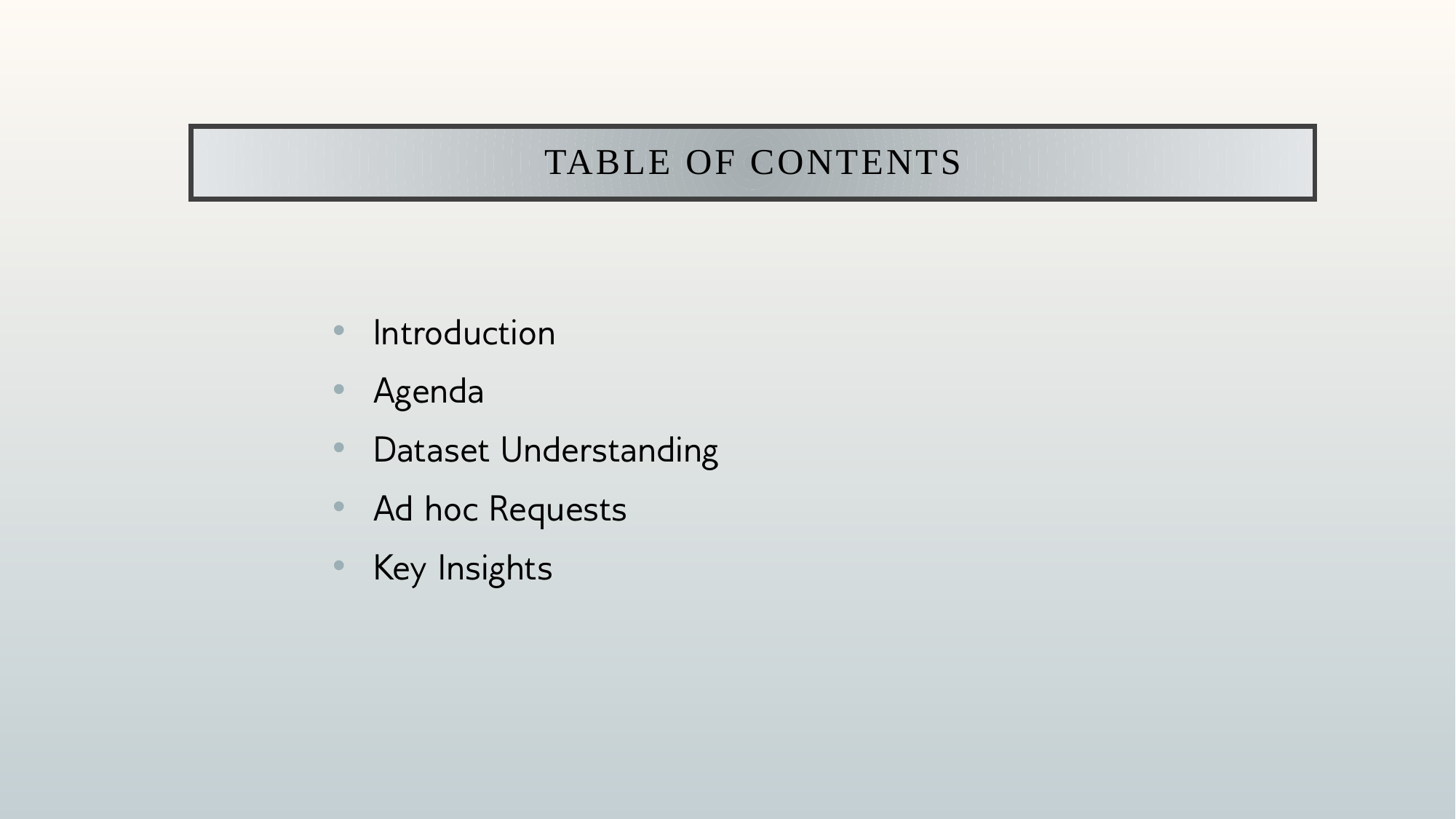

# Table of contents
Introduction
Agenda
Dataset Understanding
Ad hoc Requests
Key Insights